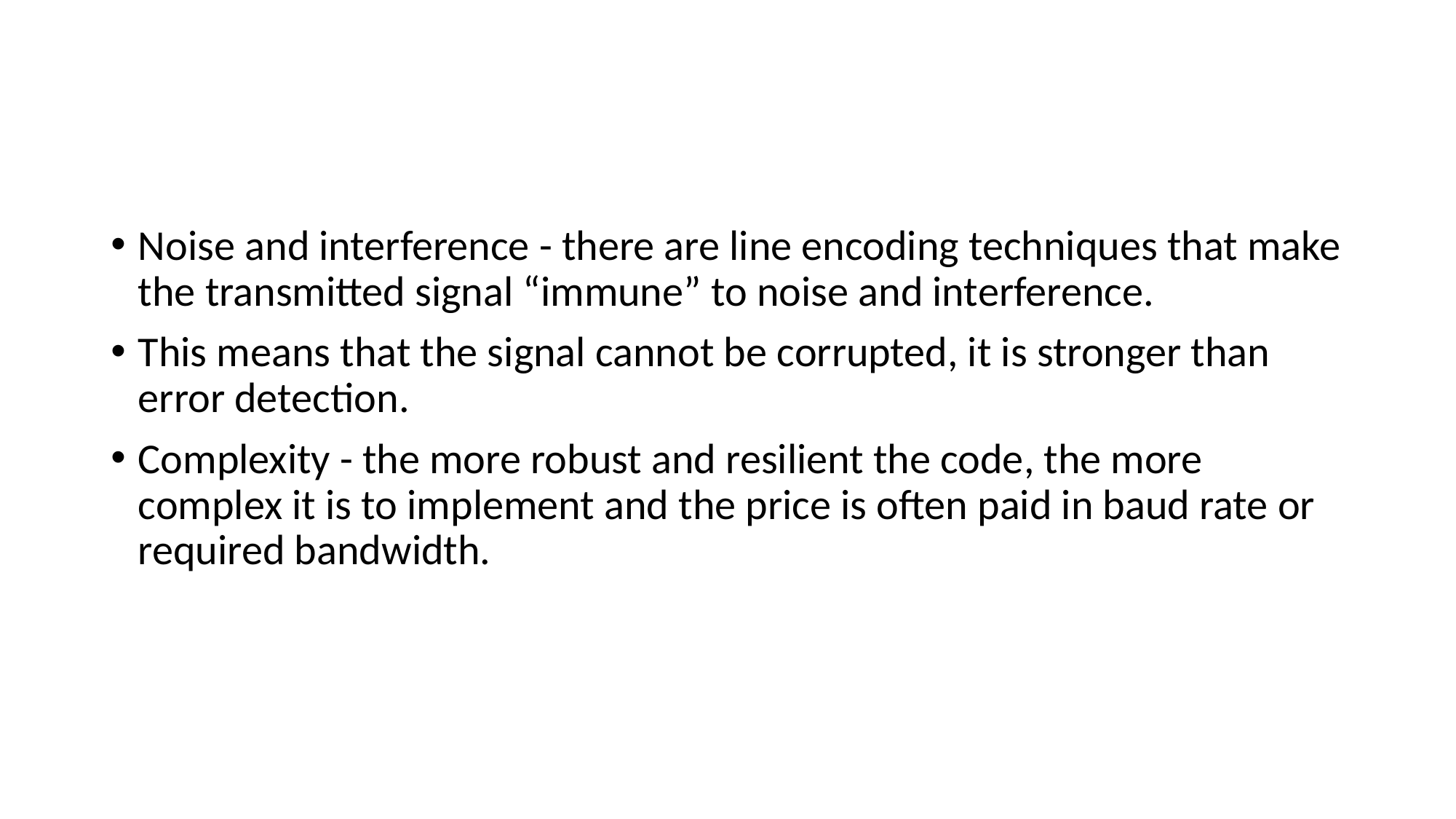

#
Noise and interference - there are line encoding techniques that make the transmitted signal “immune” to noise and interference.
This means that the signal cannot be corrupted, it is stronger than error detection.
Complexity - the more robust and resilient the code, the more complex it is to implement and the price is often paid in baud rate or required bandwidth.